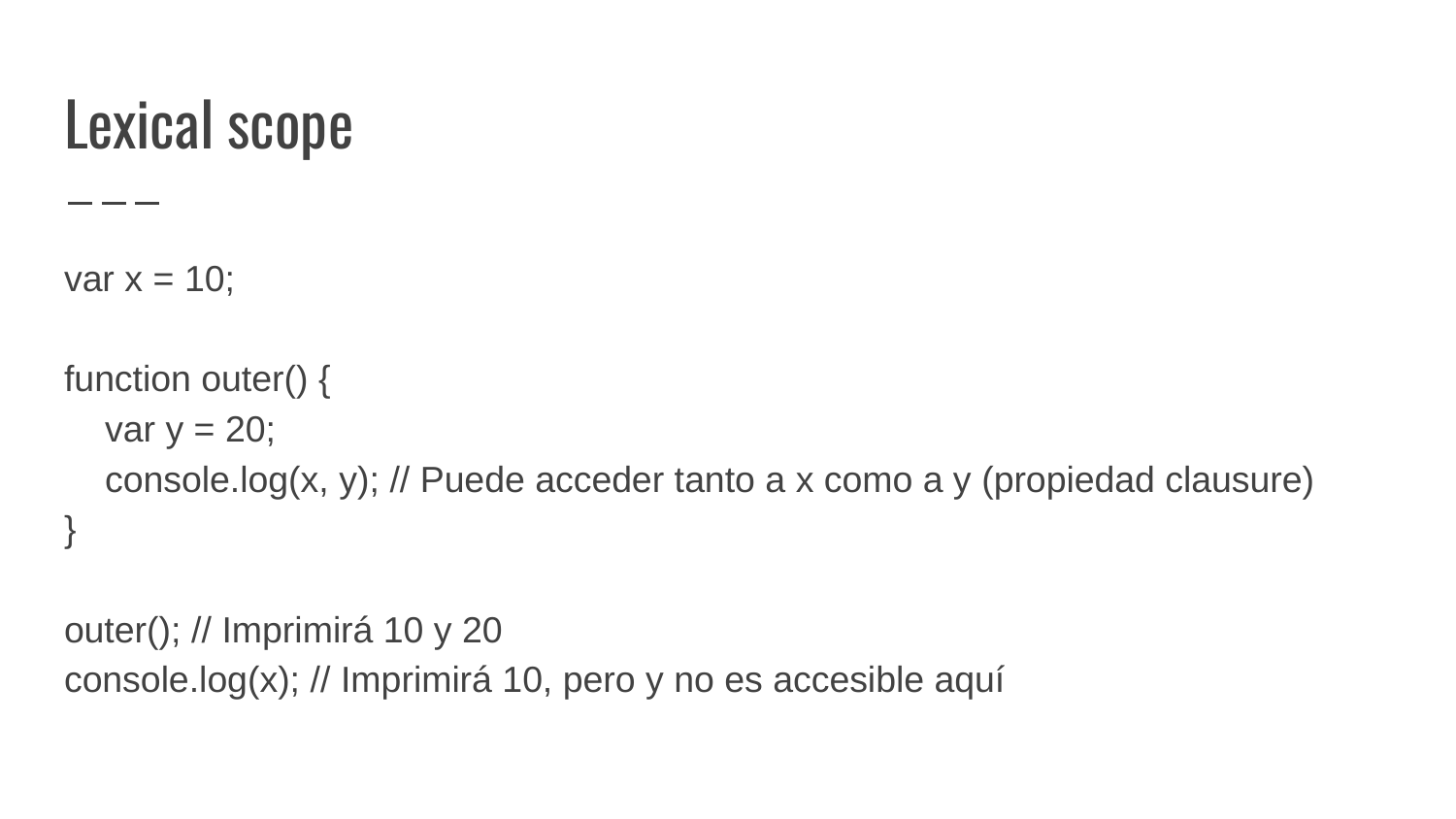

# Lexical scope
var x = 10;

function outer() {
    var y = 20;
    console.log(x, y); // Puede acceder tanto a x como a y (propiedad clausure)
}

outer(); // Imprimirá 10 y 20
console.log(x); // Imprimirá 10, pero y no es accesible aquí